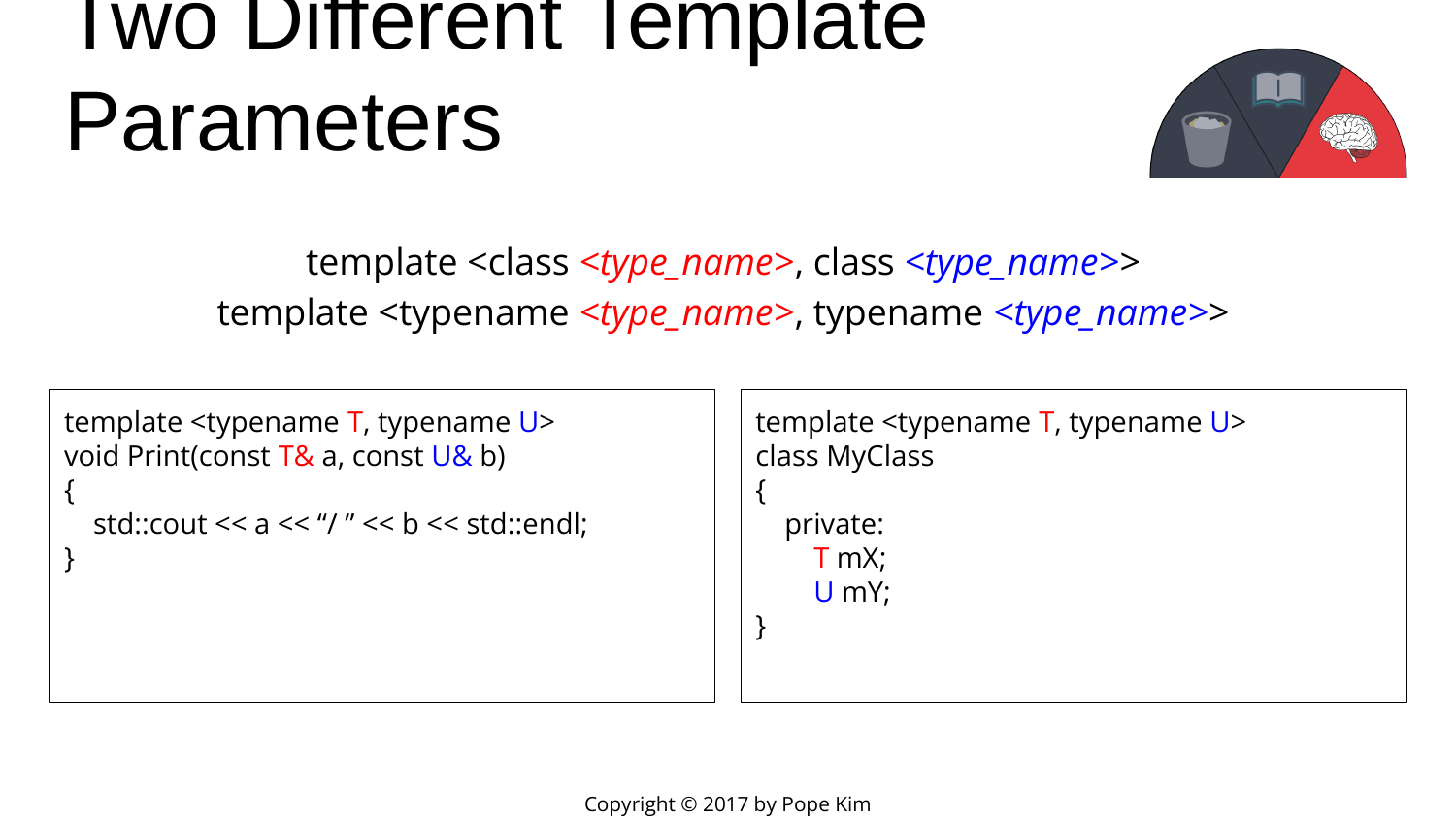

# Two Different Template Parameters
template <class <type_name>, class <type_name>>
template <typename <type_name>, typename <type_name>>
template <typename T, typename U>
void Print(const T& a, const U& b)
{
    std::cout << a << “/ ” << b << std::endl;
}
template <typename T, typename U>
class MyClass
{
    private:
        T mX;
        U mY;
}